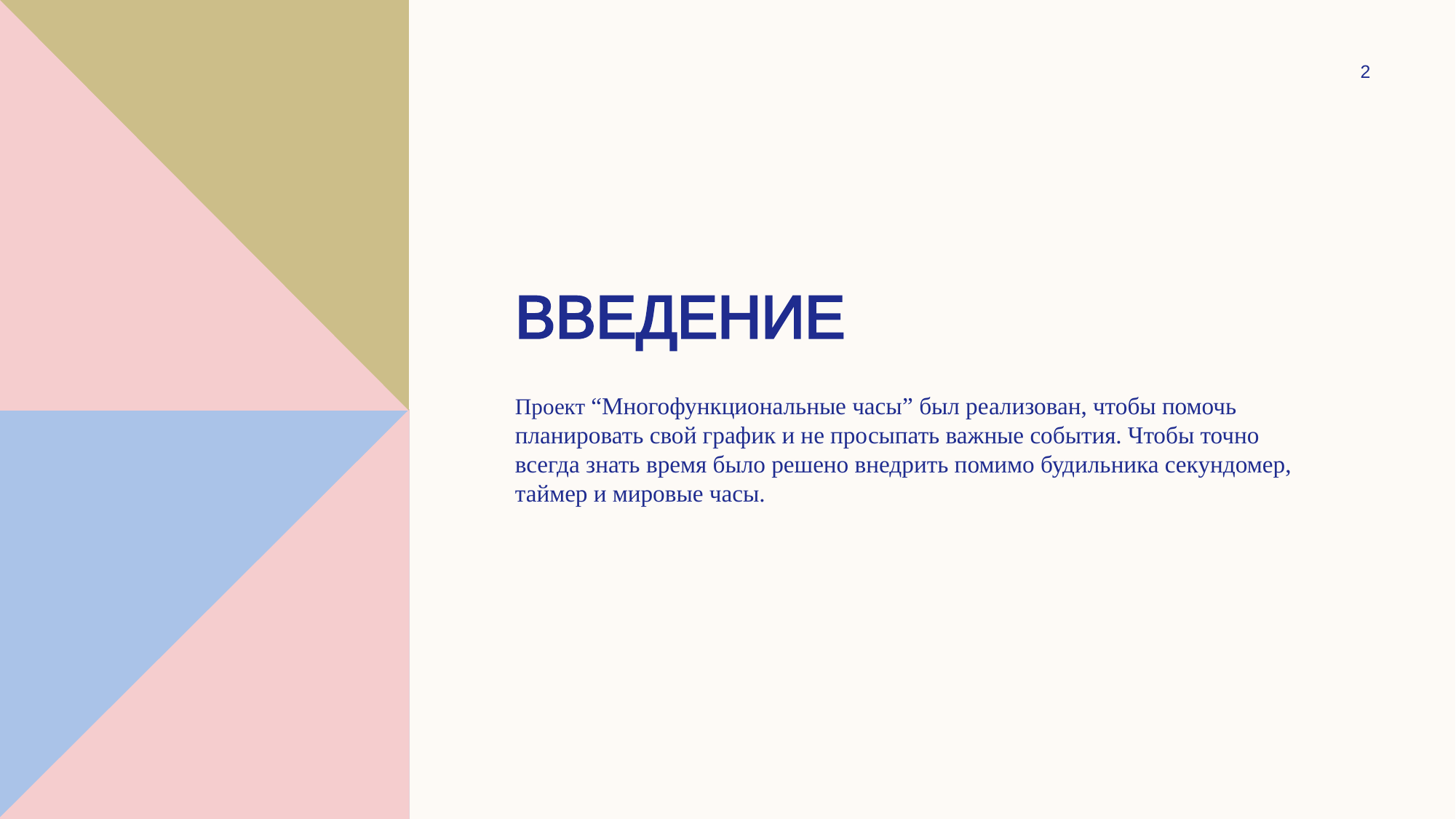

2
# Введение
Проект “Многофункциональные часы” был реализован, чтобы помочь планировать свой график и не просыпать важные события. Чтобы точно всегда знать время было решено внедрить помимо будильника секундомер, таймер и мировые часы.